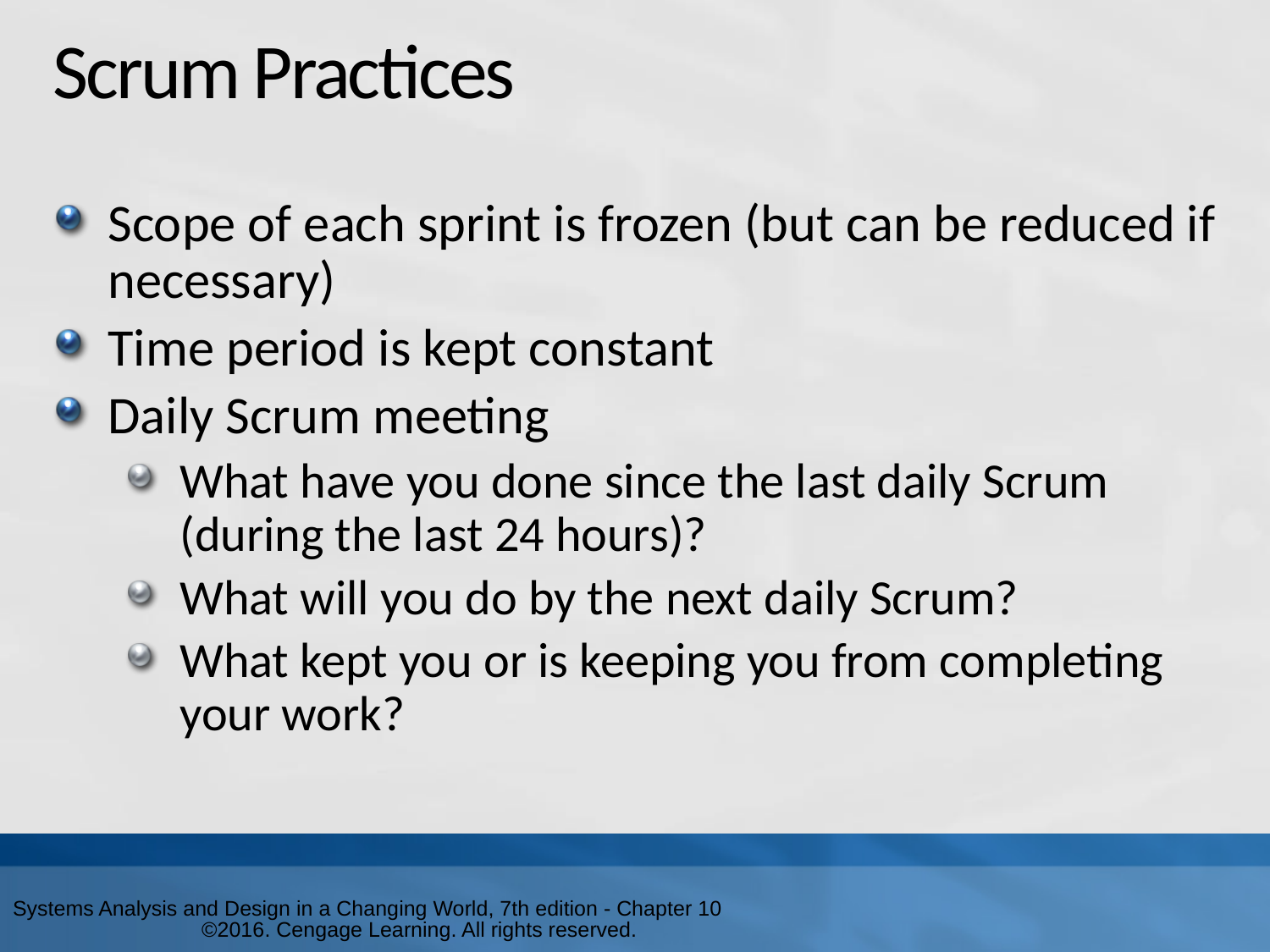

# Scrum Practices
Scope of each sprint is frozen (but can be reduced if necessary)
Time period is kept constant
Daily Scrum meeting
What have you done since the last daily Scrum (during the last 24 hours)?
What will you do by the next daily Scrum?
What kept you or is keeping you from completing your work?
Systems Analysis and Design in a Changing World, 7th edition - Chapter 10                                                   ©2016. Cengage Learning. All rights reserved.